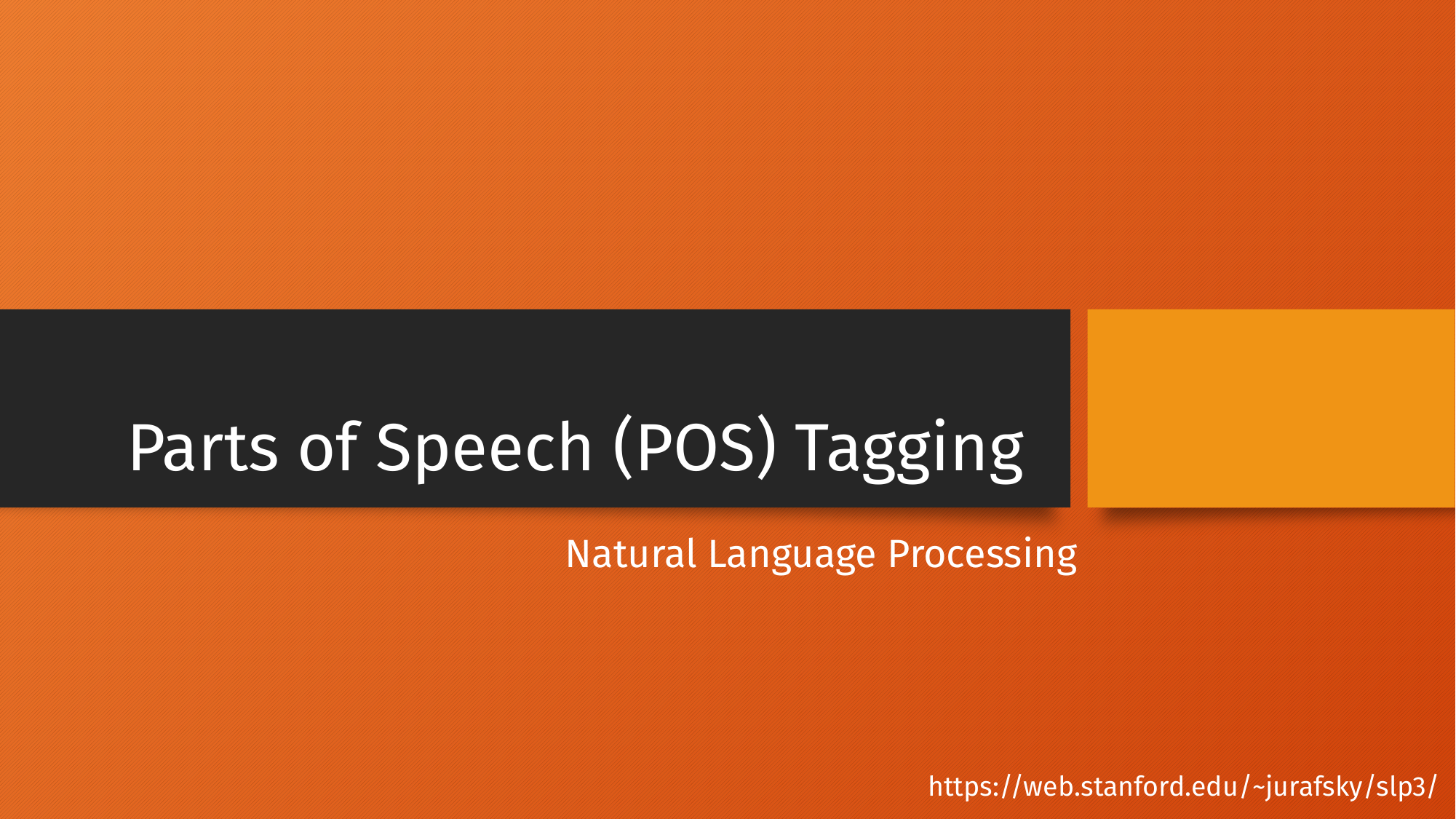

# Parts of Speech (POS) Tagging
Natural Language Processing
https://web.stanford.edu/~jurafsky/slp3/